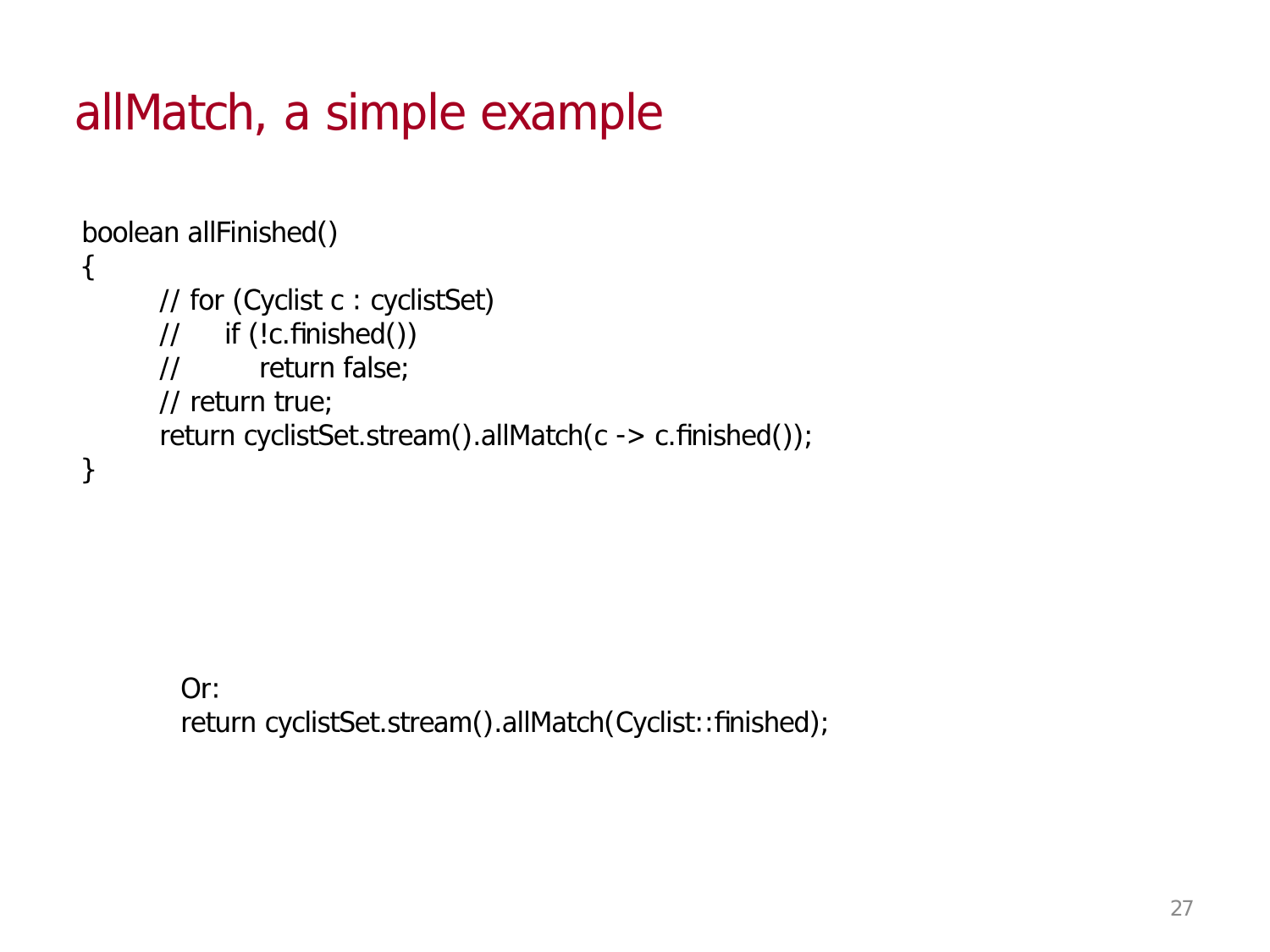

allMatch, a simple example
boolean allFinished()
{
         // for (Cyclist c : cyclistSet)
         //     if (!c.finished())
         //         return false;
         // return true;
         return cyclistSet.stream().allMatch(c -> c.finished());
}
Or:
return cyclistSet.stream().allMatch(Cyclist::finished);
27